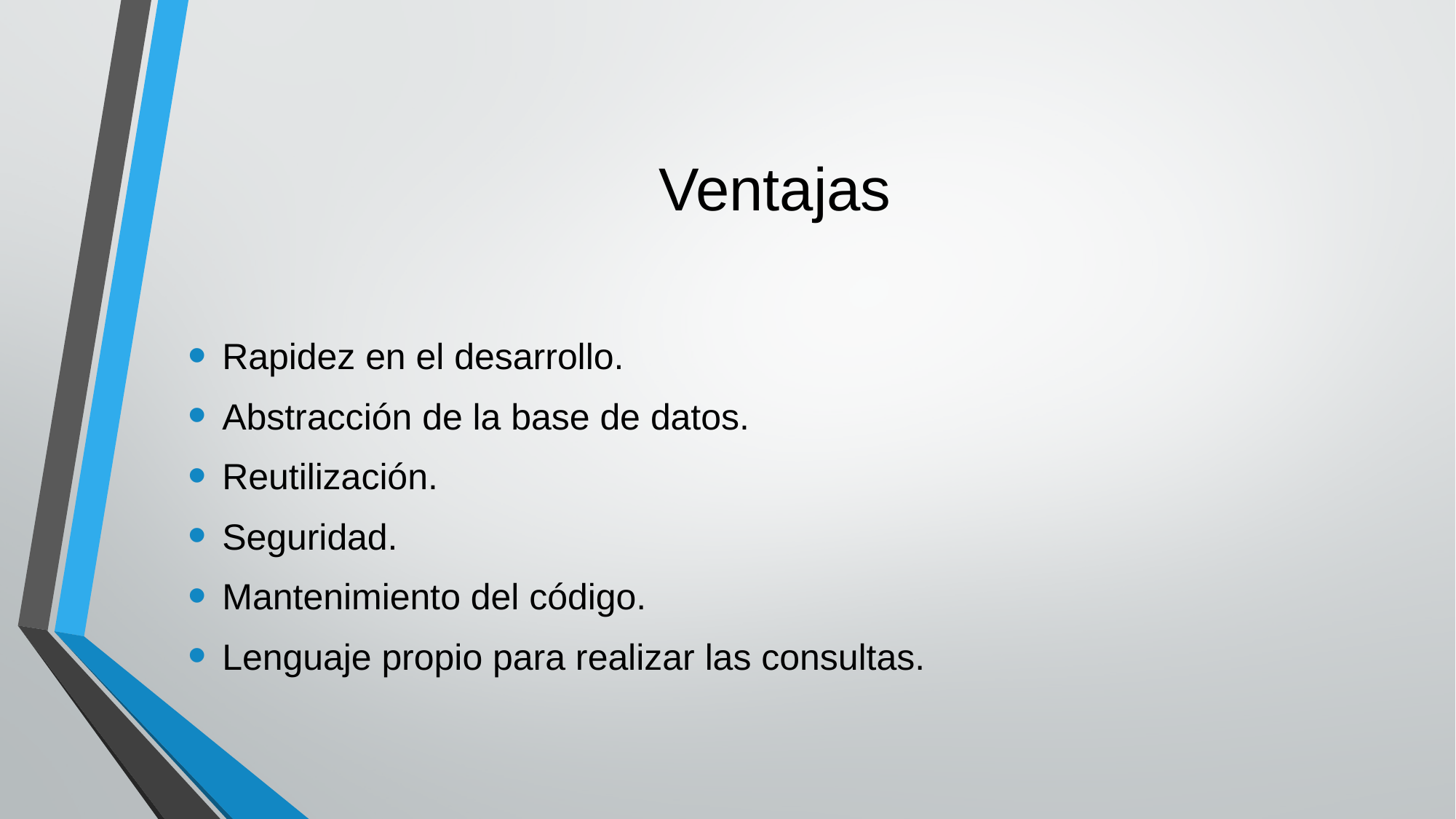

# Ventajas
Rapidez en el desarrollo.
Abstracción de la base de datos.
Reutilización.
Seguridad.
Mantenimiento del código.
Lenguaje propio para realizar las consultas.